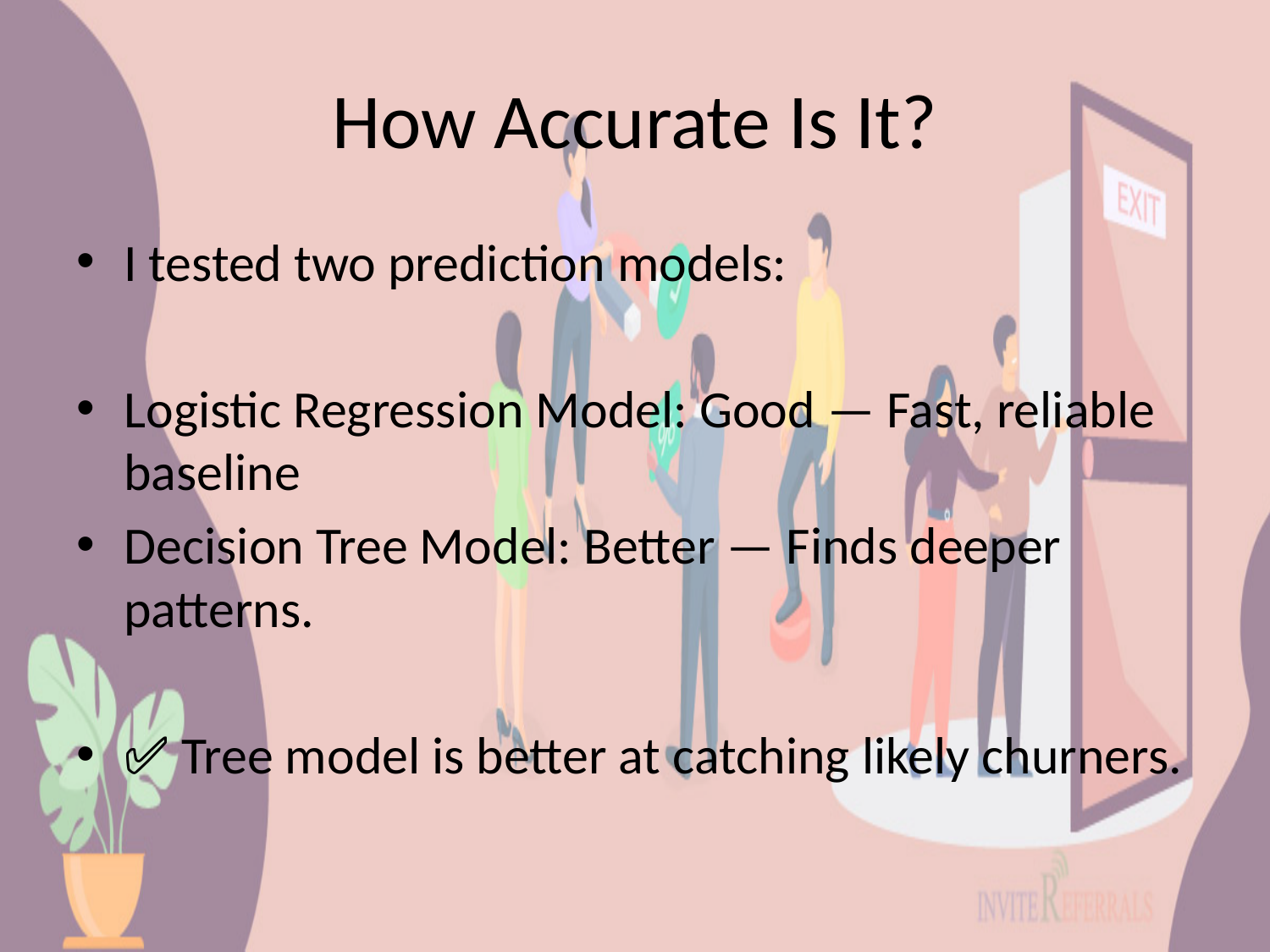

# How Accurate Is It?
I tested two prediction models:

Logistic Regression Model: Good — Fast, reliable baseline
Decision Tree Model: Better — Finds deeper patterns.

✅ Tree model is better at catching likely churners.